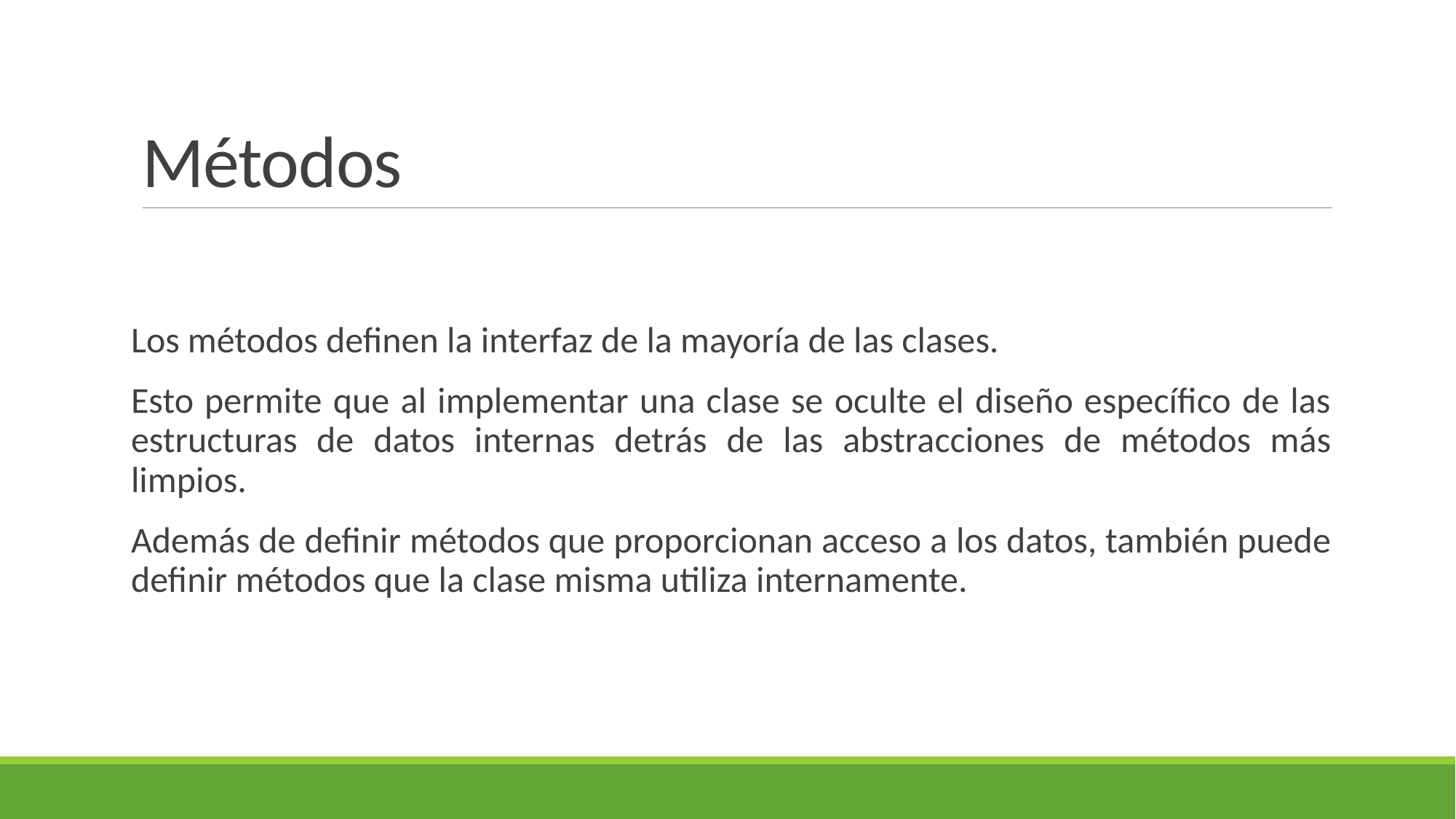

# Métodos
Los métodos definen la interfaz de la mayoría de las clases.
Esto permite que al implementar una clase se oculte el diseño específico de las estructuras de datos internas detrás de las abstracciones de métodos más limpios.
Además de definir métodos que proporcionan acceso a los datos, también puede definir métodos que la clase misma utiliza internamente.